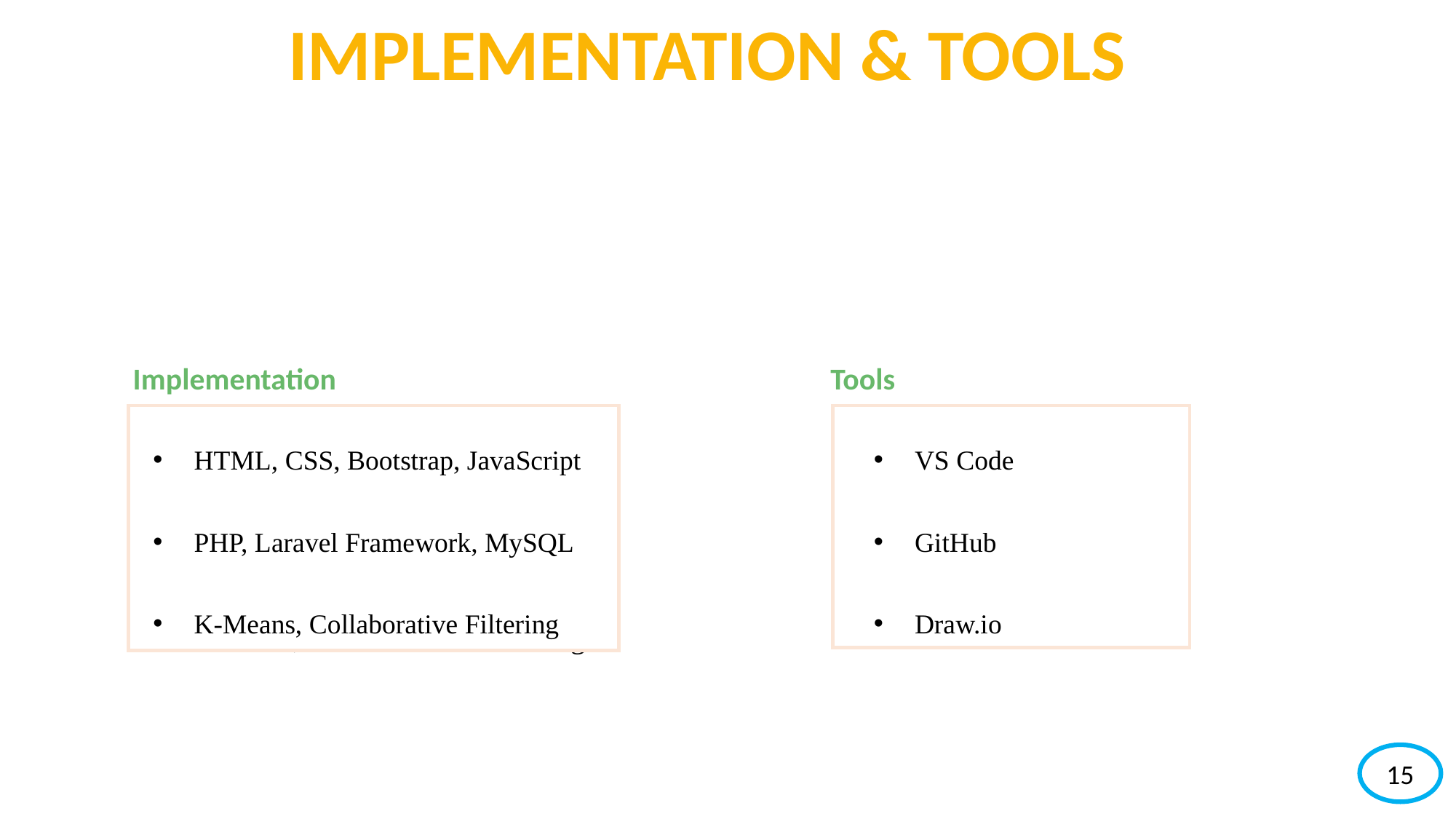

IMPLEMENTATION & TOOLS
Implementation
Tools
HTML, CSS, Bootstrap, JavaScript
PHP, Laravel Framework, MySQL
K-Means, Collaborative Filtering
VS Code
GitHub
Draw.io

HTML, CSS, Bootstrap, JavaScript
PHP, Laravel Framework, MySQL
K-Means, Collaborative Filtering
VS Code
GitHub
Draw.io

15